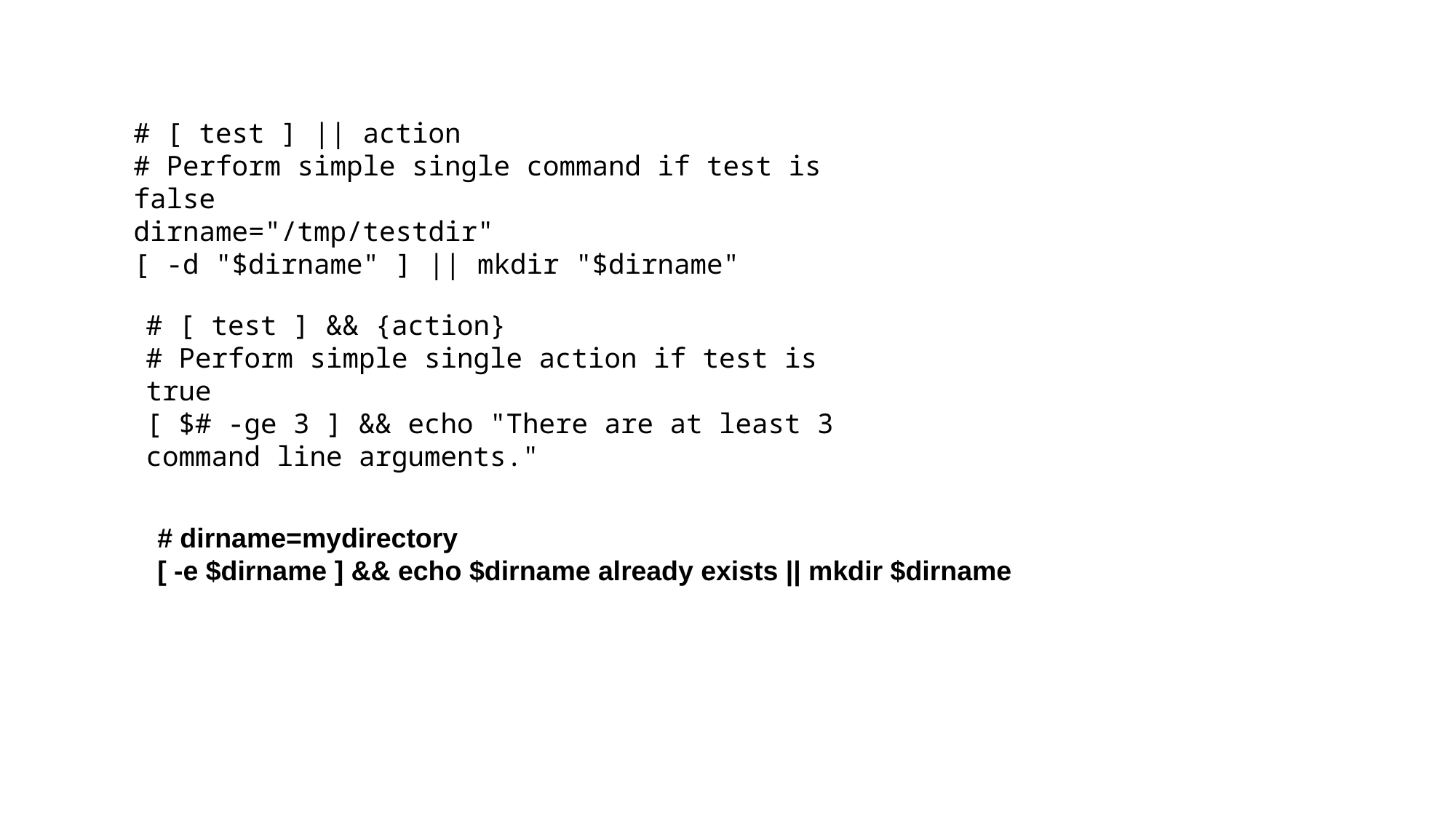

# [ test ] || action
# Perform simple single command if test is false
dirname="/tmp/testdir"
[ -d "$dirname" ] || mkdir "$dirname"
# [ test ] && {action}
# Perform simple single action if test is true
[ $# -ge 3 ] && echo "There are at least 3 command line arguments."
# dirname=mydirectory
[ -e $dirname ] && echo $dirname already exists || mkdir $dirname